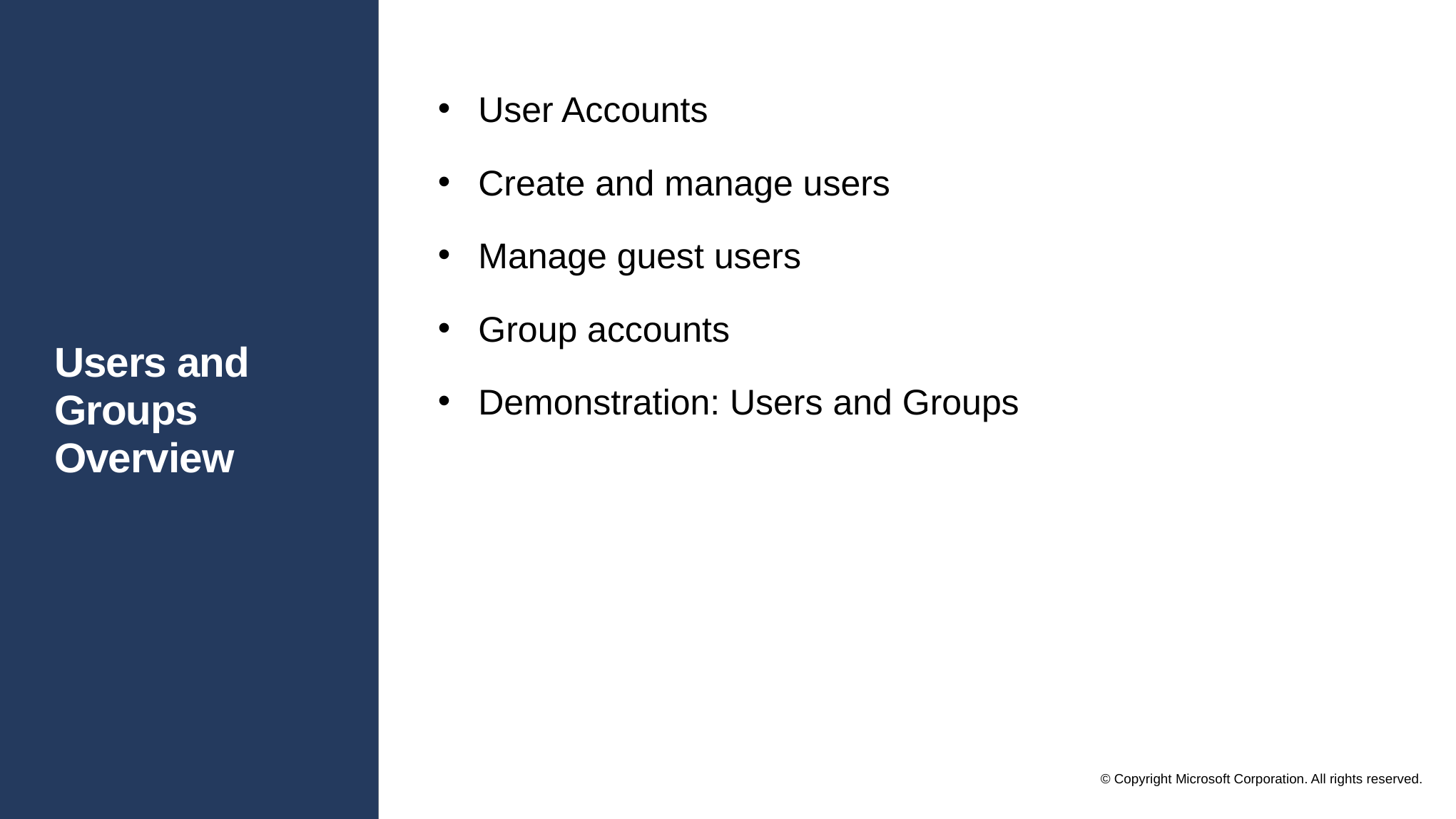

User Accounts
Create and manage users
Manage guest users
Group accounts
Demonstration: Users and Groups

# Users and Groups Overview